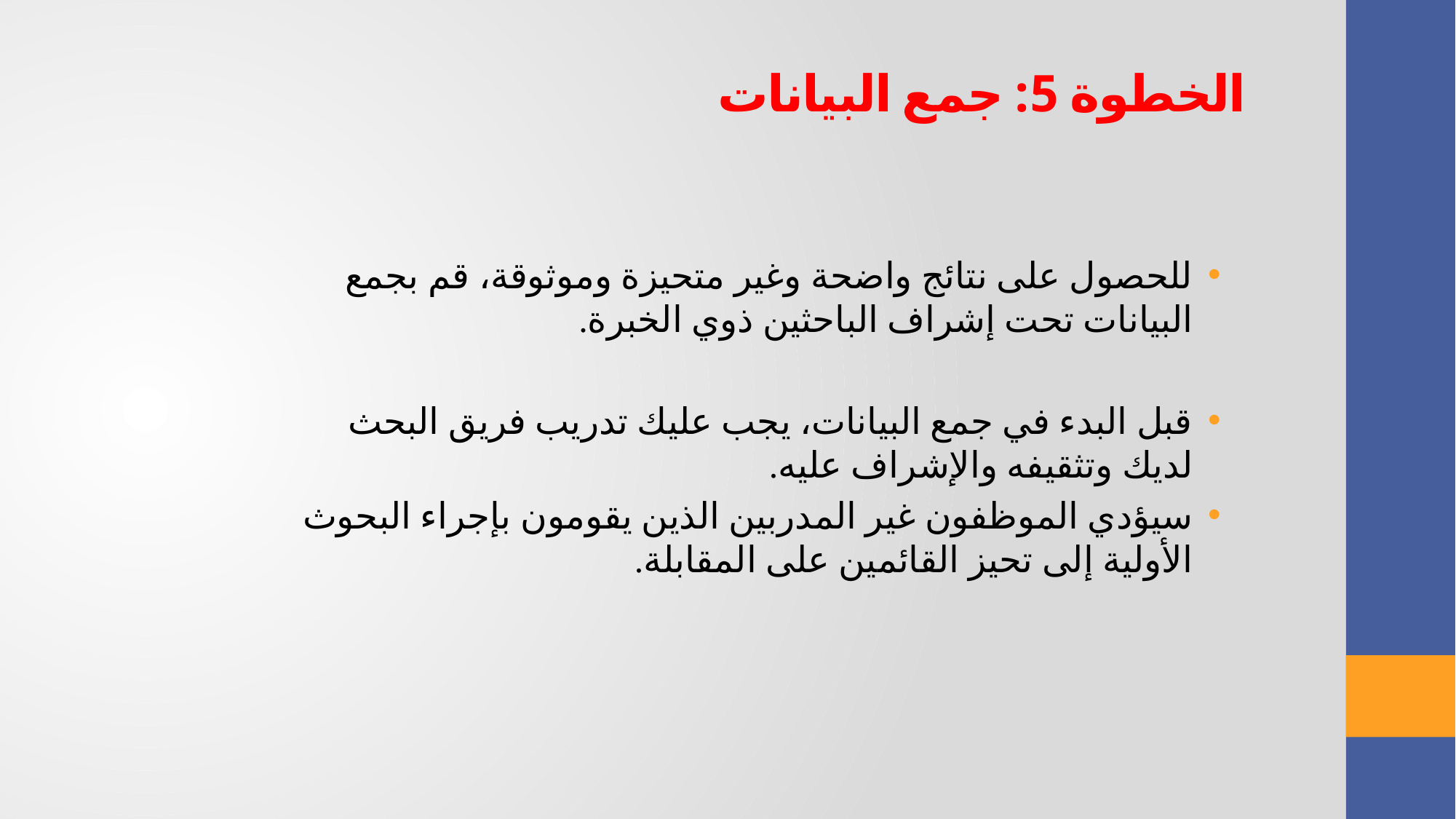

الخطوة 5: جمع البيانات
للحصول على نتائج واضحة وغير متحيزة وموثوقة، قم بجمع البيانات تحت إشراف الباحثين ذوي الخبرة.

قبل البدء في جمع البيانات، يجب عليك تدريب فريق البحث لديك وتثقيفه والإشراف عليه.
سيؤدي الموظفون غير المدربين الذين يقومون بإجراء البحوث الأولية إلى تحيز القائمين على المقابلة.